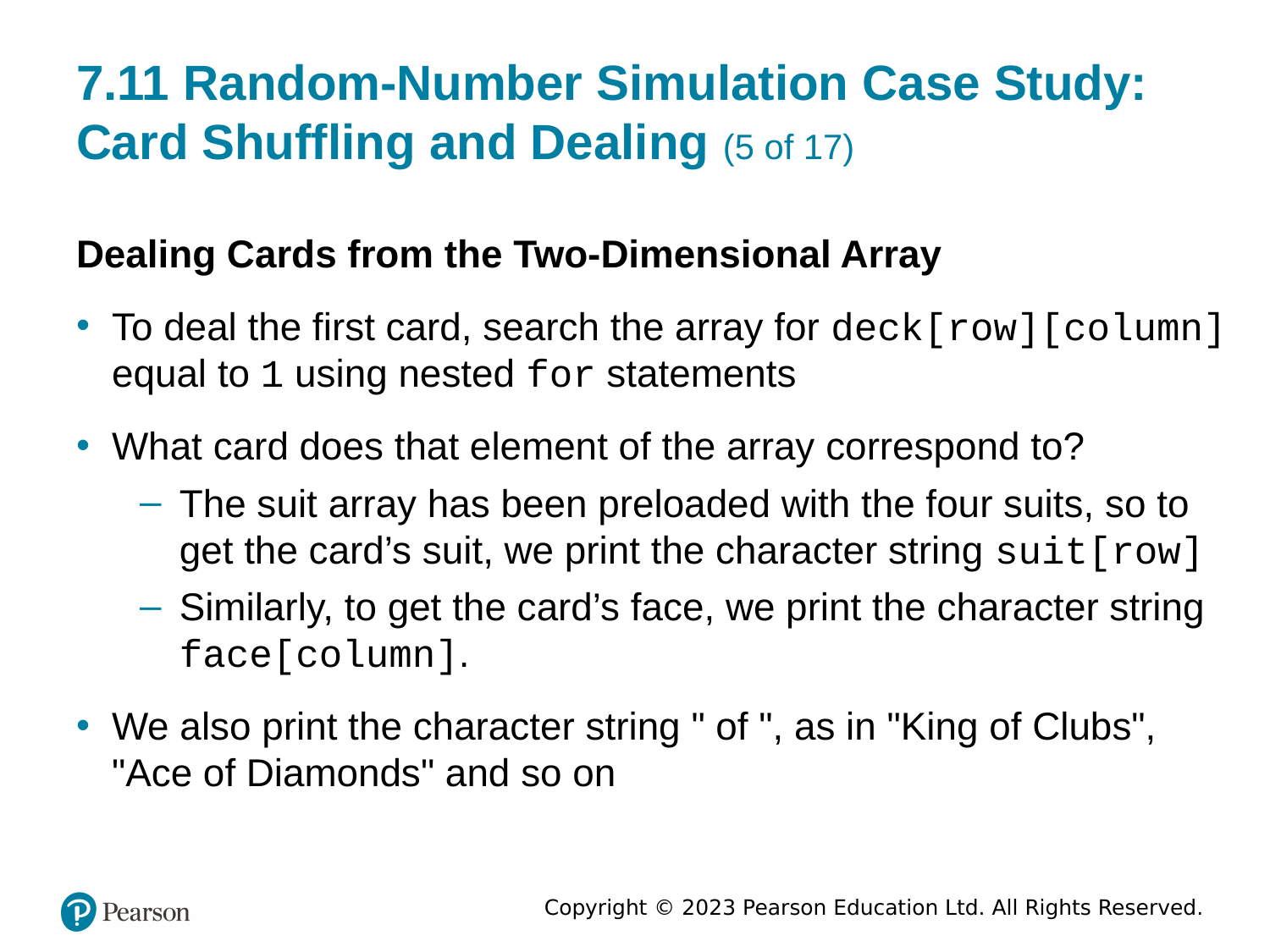

# 7.11 Random-Number Simulation Case Study: Card Shuffling and Dealing (5 of 17)
Dealing Cards from the Two-Dimensional Array
To deal the first card, search the array for deck[row][column] equal to 1 using nested for statements
What card does that element of the array correspond to?
The suit array has been preloaded with the four suits, so to get the card’s suit, we print the character string suit[row]
Similarly, to get the card’s face, we print the character string face[column].
We also print the character string " of ", as in "King of Clubs", "Ace of Diamonds" and so on